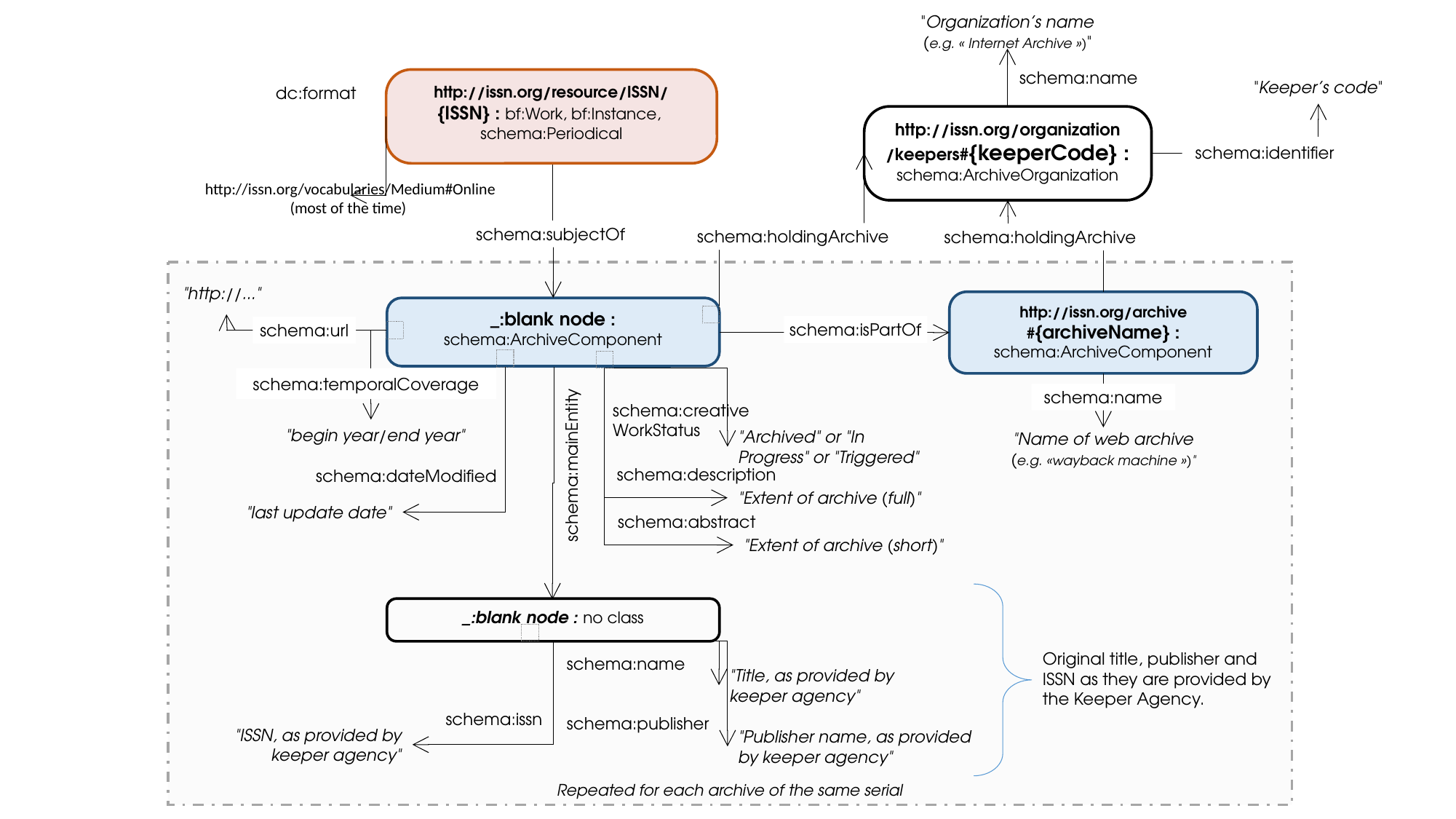

"Organization’s name
(e.g. « Internet Archive »)"
schema:name
http://issn.org/resource/ISSN/{ISSN} : bf:Work, bf:Instance,  schema:Periodical
"Keeper’s code"
dc:format
http://issn.org/organization
/keepers#{keeperCode} : schema:ArchiveOrganization

schema:identifier
http://issn.org/vocabularies/Medium#Online (most of the time)
schema:subjectOf
schema:holdingArchive
schema:holdingArchive
Repeated for each archive of the same serial
"http://..."
http://issn.org/archive
#{archiveName} : schema:ArchiveComponent
_:blank node : schema:ArchiveComponent

schema:isPartOf
schema:url

schema:temporalCoverage
schema:name
schema:creative
WorkStatus
"begin year/end year"
"Archived" or "In Progress" or "Triggered"
"Name of web archive
(e.g. «wayback machine »)"
schema:description
schema:dateModified
"Extent of archive (full)"
"last update date"
schema:mainEntity
schema:abstract
"Extent of archive (short)"

_:blank node : no class

Original title, publisher and ISSN as they are provided by the Keeper Agency.
schema:name
"Title, as provided by keeper agency"
schema:issn
schema:publisher
"ISSN, as provided by keeper agency"
"Publisher name, as provided by keeper agency"